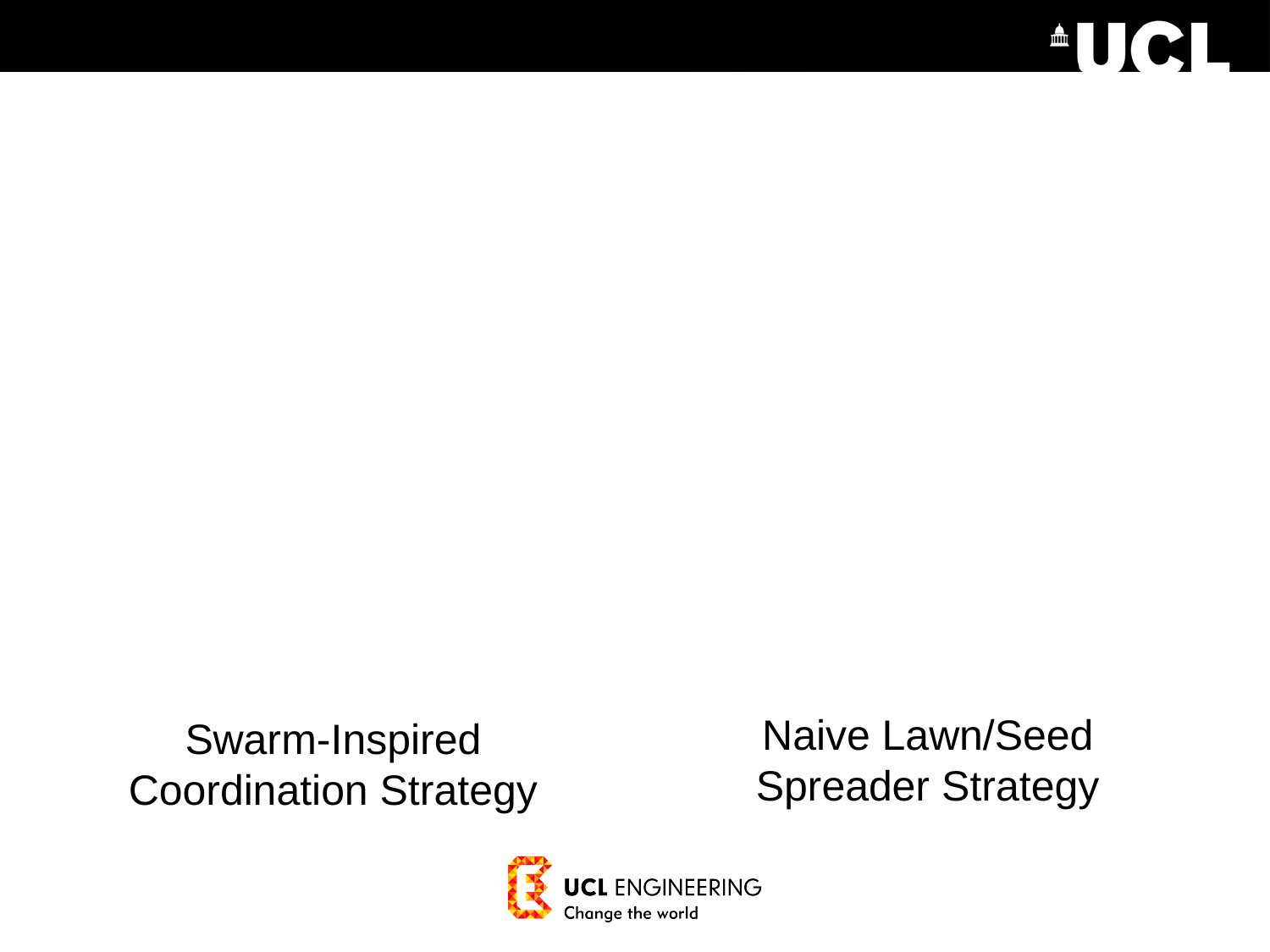

Naive Lawn/Seed Spreader Strategy

Swarm-Inspired Coordination Strategy